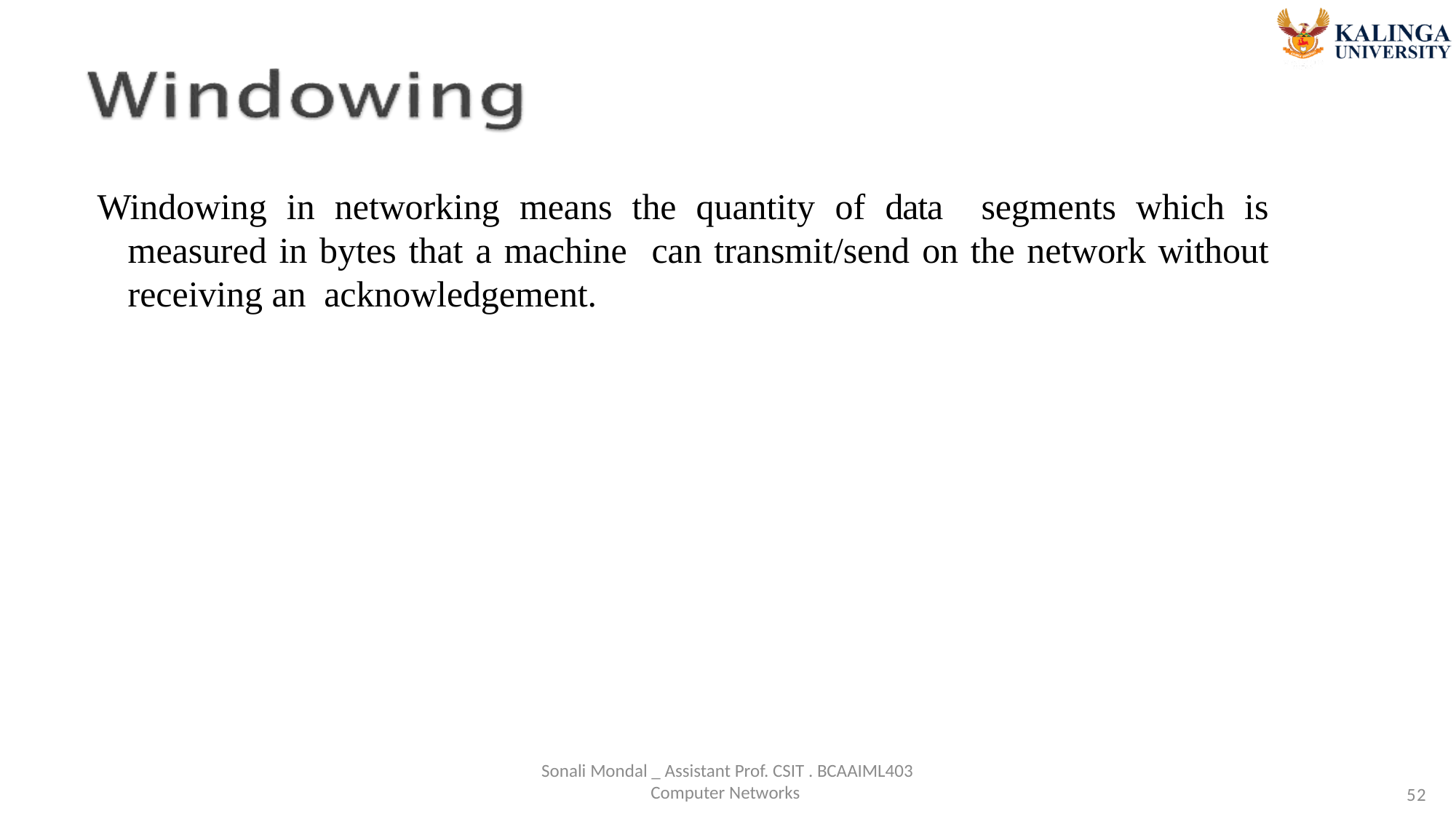

# Windowing in networking means the quantity of data  segments which is measured in bytes that a machine  can transmit/send on the network without receiving an  acknowledgement.
Sonali Mondal _ Assistant Prof. CSIT . BCAAIML403 Computer Networks
52